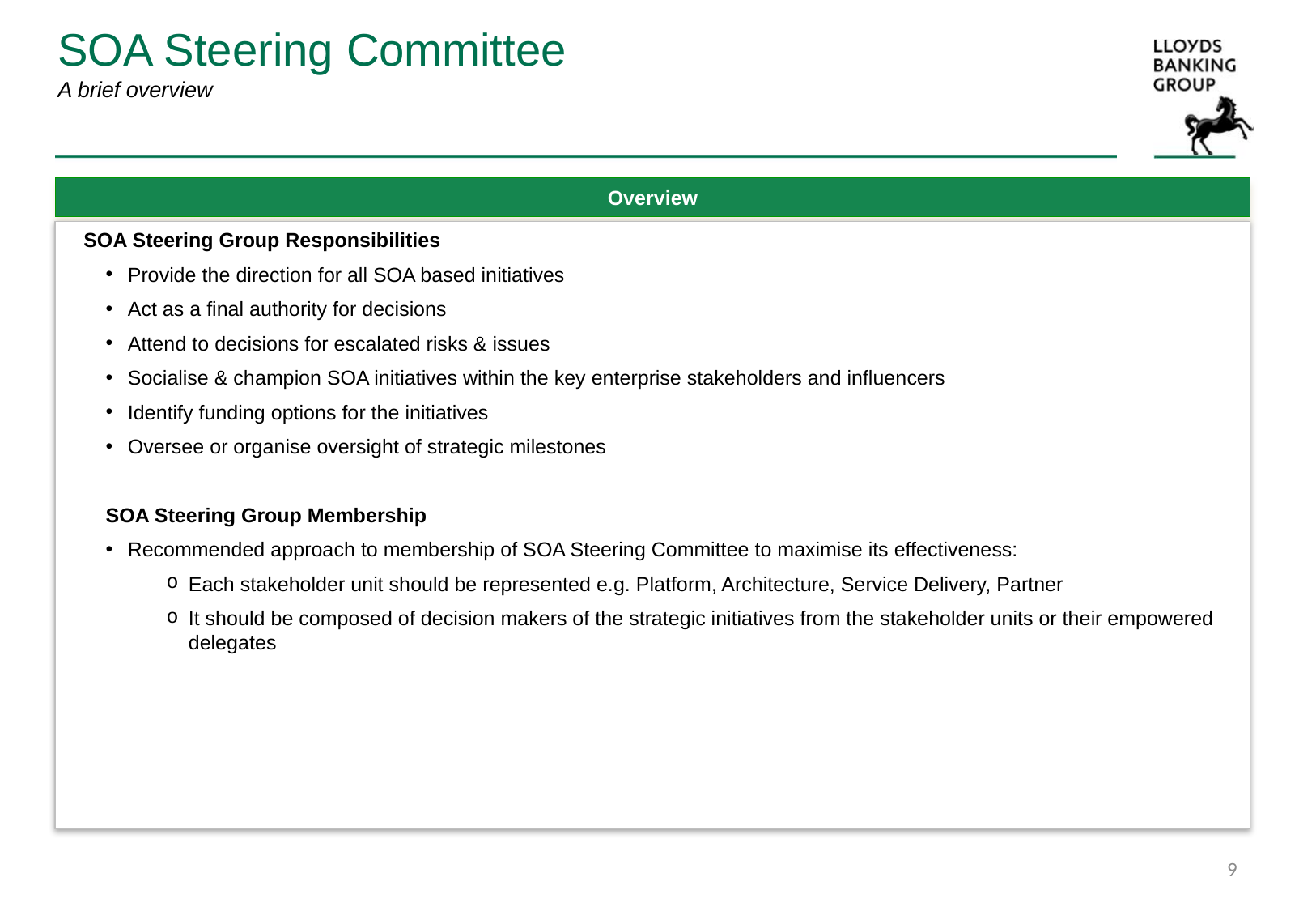

# SOA Steering Committee A brief overview
Overview
SOA Steering Group Responsibilities
Provide the direction for all SOA based initiatives
Act as a final authority for decisions
Attend to decisions for escalated risks & issues
Socialise & champion SOA initiatives within the key enterprise stakeholders and influencers
Identify funding options for the initiatives
Oversee or organise oversight of strategic milestones

SOA Steering Group Membership
Recommended approach to membership of SOA Steering Committee to maximise its effectiveness:
Each stakeholder unit should be represented e.g. Platform, Architecture, Service Delivery, Partner
It should be composed of decision makers of the strategic initiatives from the stakeholder units or their empowered delegates
9